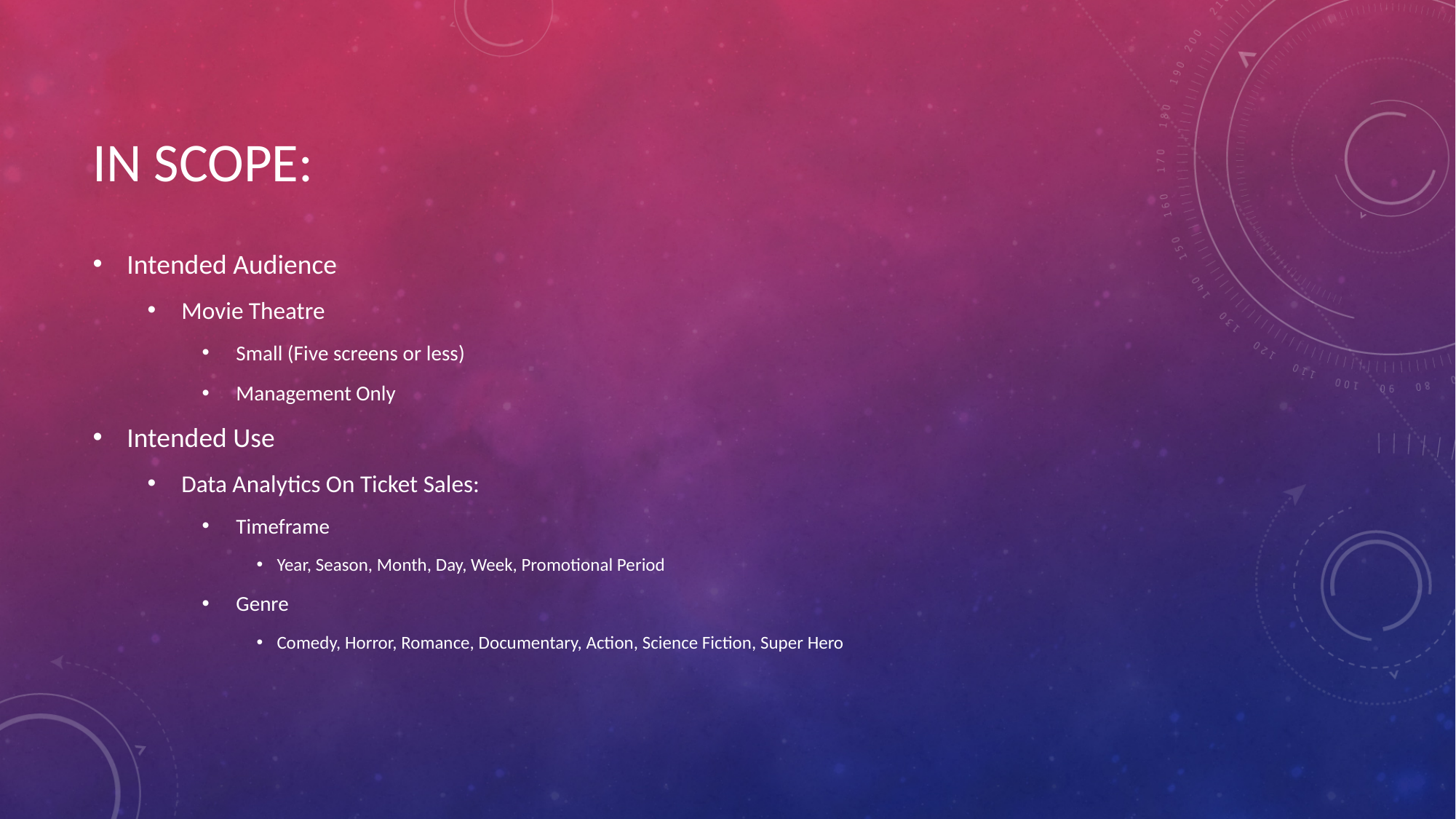

# IN scope:
Intended Audience
Movie Theatre
Small (Five screens or less)
Management Only
Intended Use
Data Analytics On Ticket Sales:
Timeframe
Year, Season, Month, Day, Week, Promotional Period
Genre
Comedy, Horror, Romance, Documentary, Action, Science Fiction, Super Hero